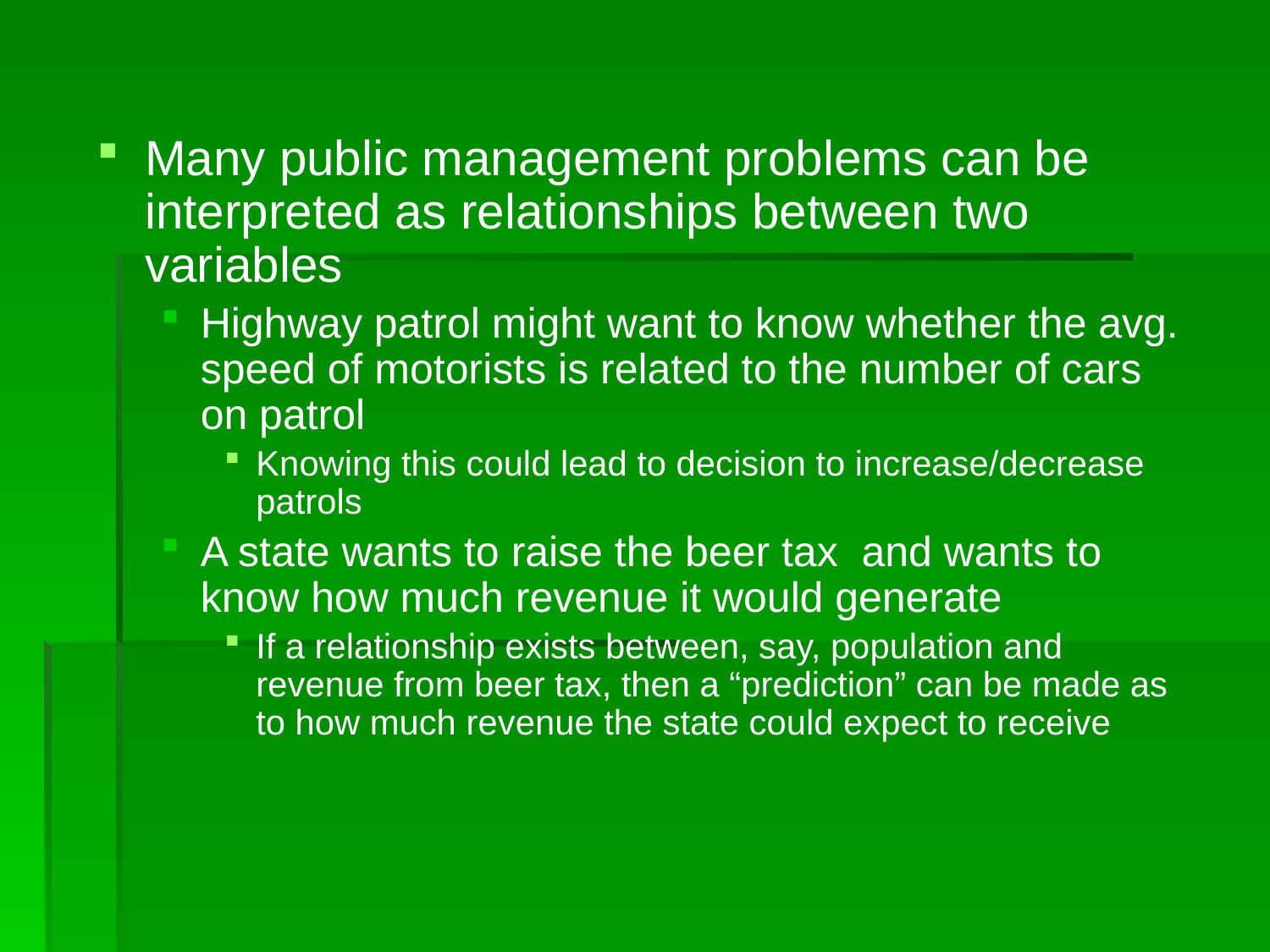

Many public management problems can be interpreted as relationships between two variables
Highway patrol might want to know whether the avg. speed of motorists is related to the number of cars on patrol
Knowing this could lead to decision to increase/decrease patrols
A state wants to raise the beer tax  and wants to know how much revenue it would generate
If a relationship exists between, say, population and revenue from beer tax, then a “prediction” can be made as to how much revenue the state could expect to receive